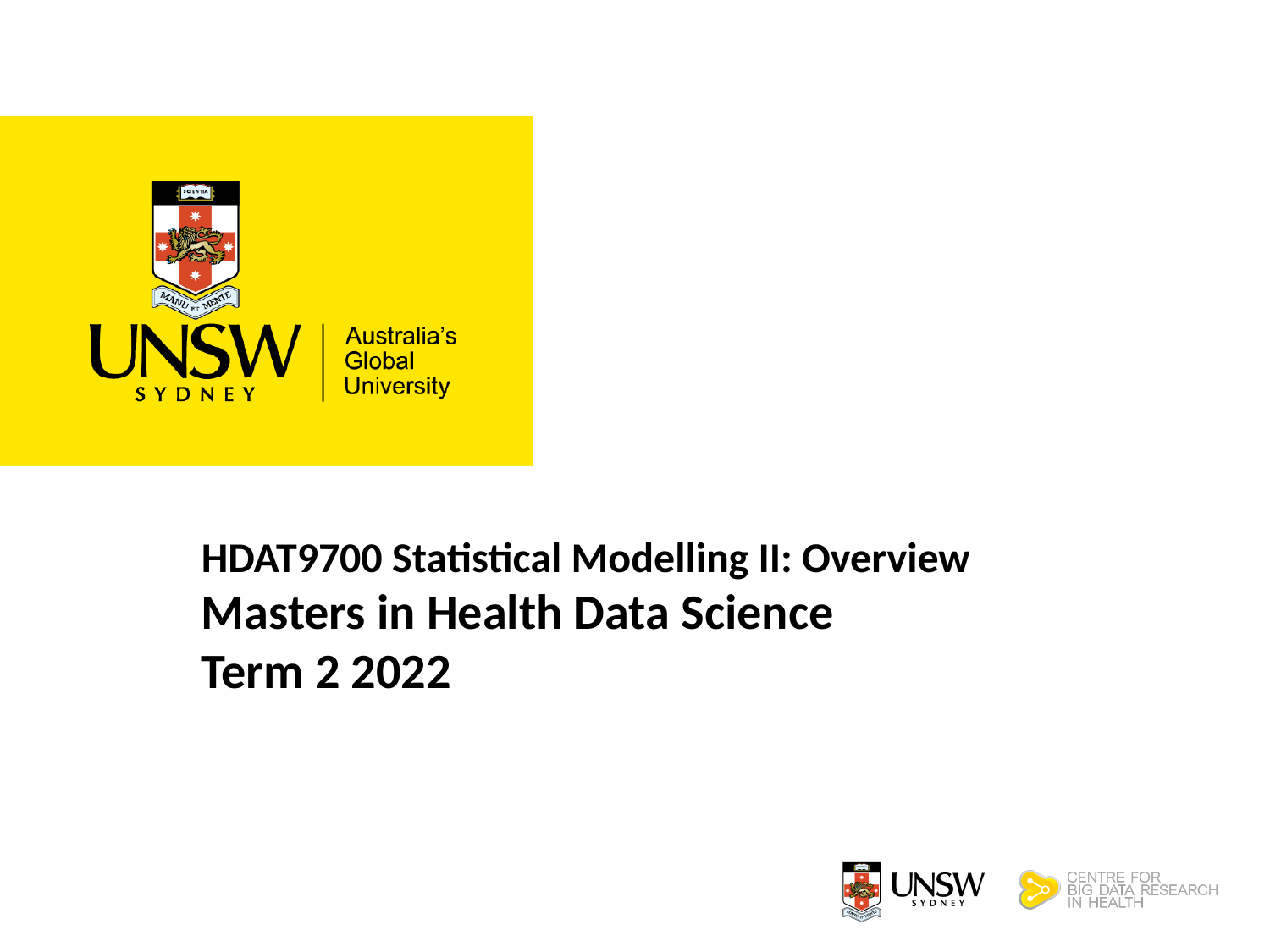

HDAT9700 Statistical Modelling II: Overview
Masters in Health Data Science
Term 2 2022